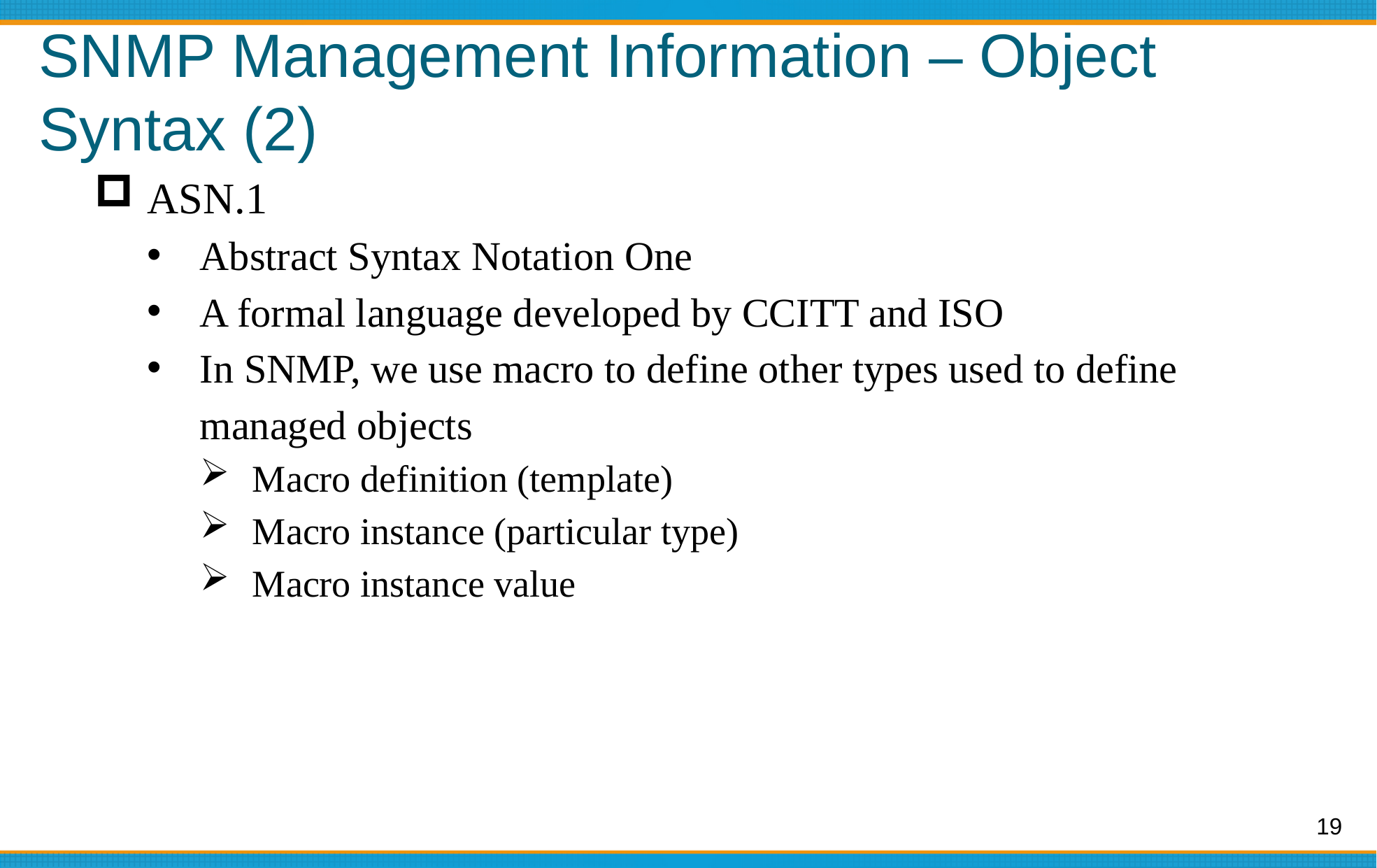

# SNMP Management Information – Object Syntax (2)
ASN.1
Abstract Syntax Notation One
A formal language developed by CCITT and ISO
In SNMP, we use macro to define other types used to define managed objects
Macro definition (template)
Macro instance (particular type)
Macro instance value
19